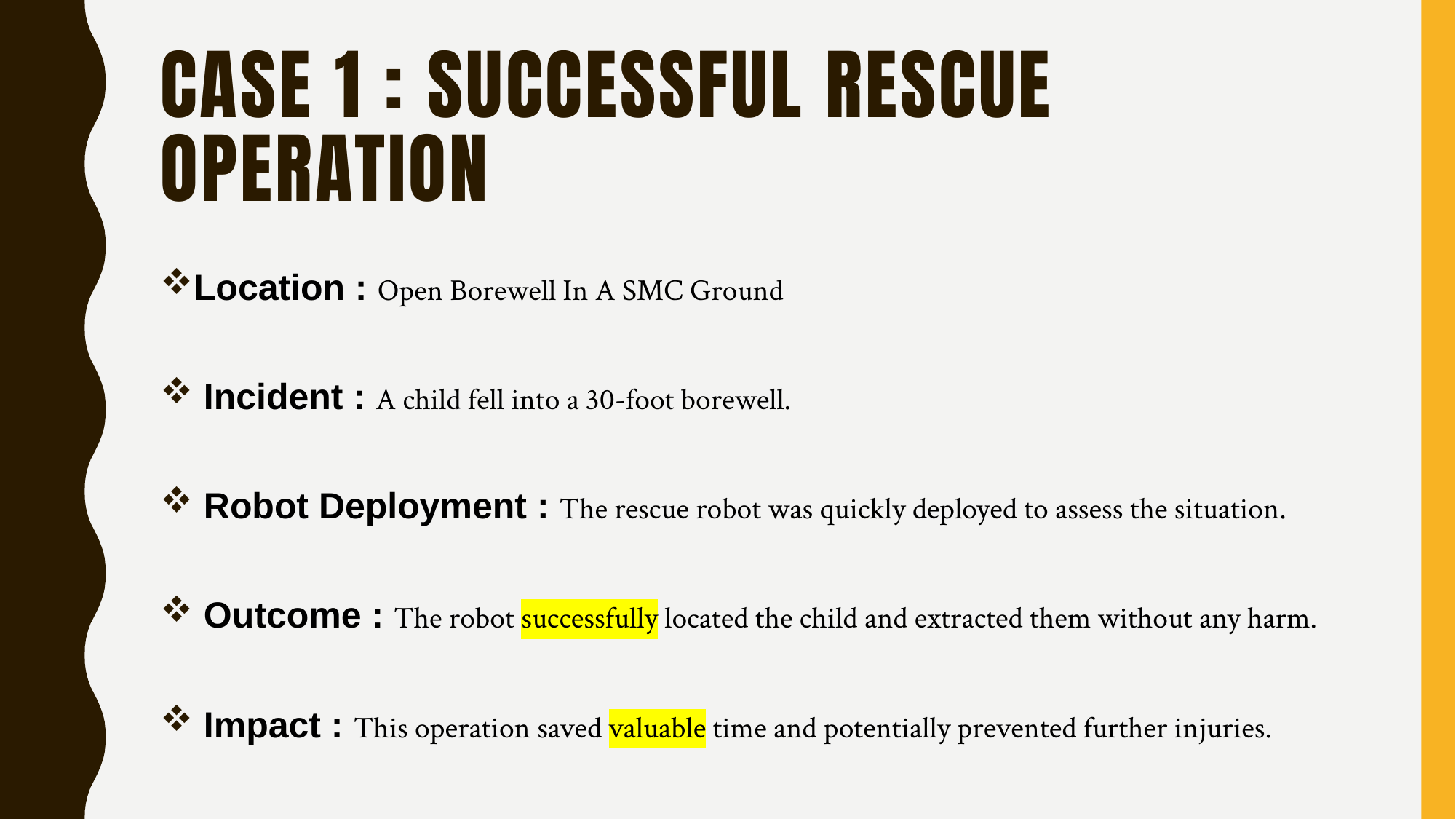

# CASE 1 : SUCCESSFUL RESCUE OPERATION
Location : Open Borewell In A SMC Ground

 Incident : A child fell into a 30-foot borewell.

 Robot Deployment : The rescue robot was quickly deployed to assess the situation.

 Outcome : The robot successfully located the child and extracted them without any harm.

 Impact : This operation saved valuable time and potentially prevented further injuries.